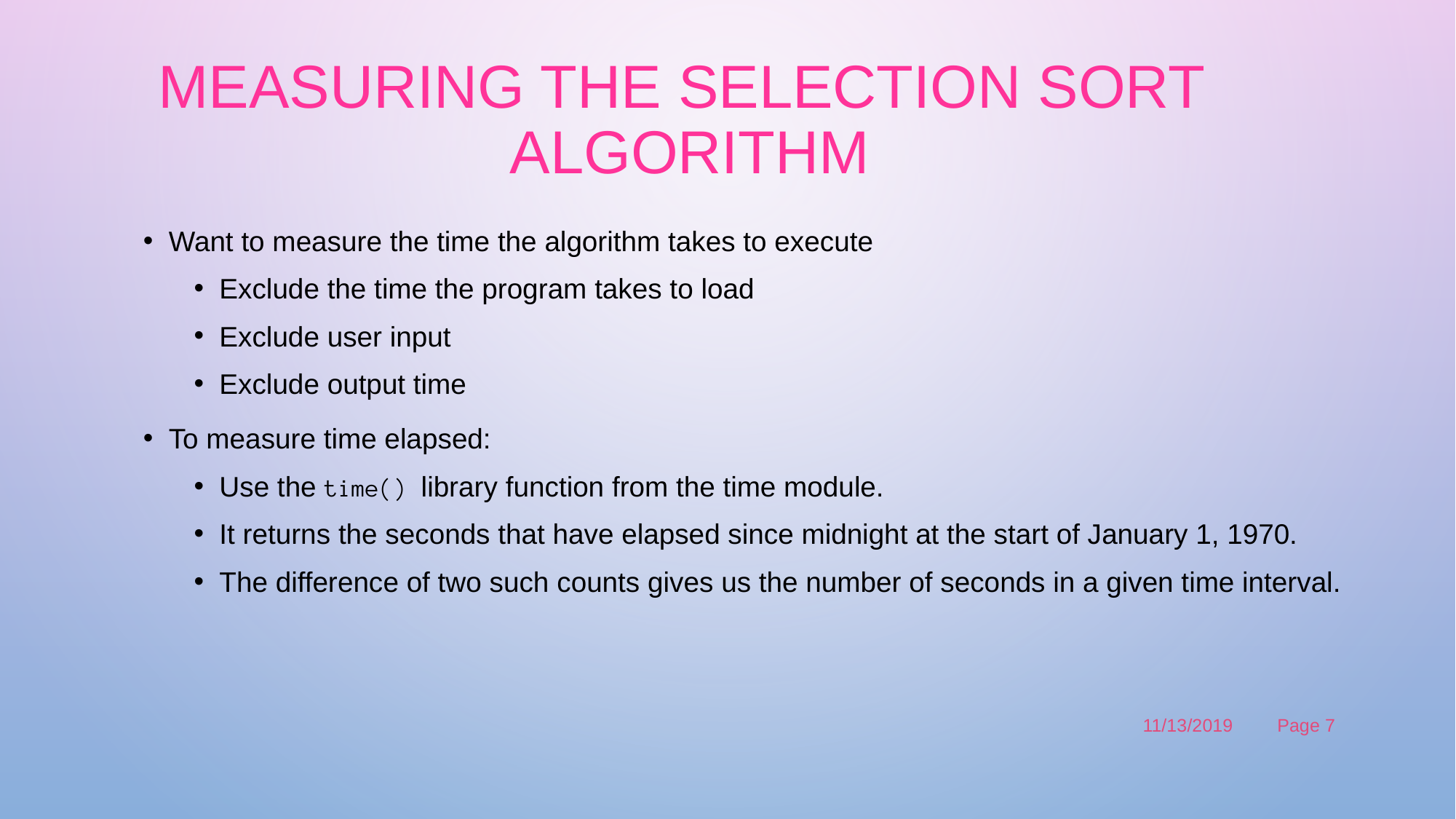

# Measuring the Selection Sort Algorithm
Want to measure the time the algorithm takes to execute
Exclude the time the program takes to load
Exclude user input
Exclude output time
To measure time elapsed:
Use the time() library function from the time module.
It returns the seconds that have elapsed since midnight at the start of January 1, 1970.
The difference of two such counts gives us the number of seconds in a given time interval.

11/13/2019
Page 7